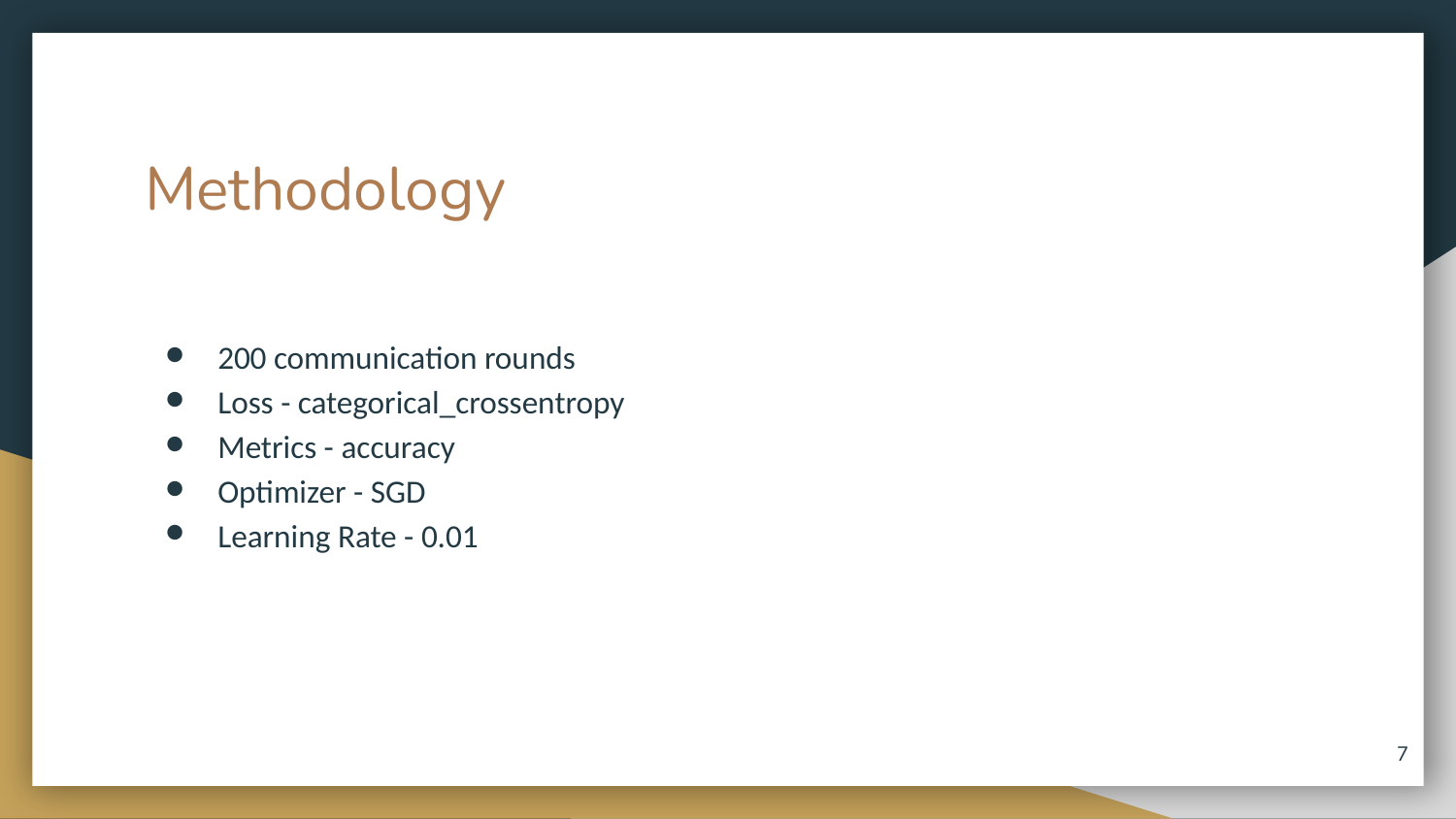

# Methodology
200 communication rounds
Loss - categorical_crossentropy
Metrics - accuracy
Optimizer - SGD
Learning Rate - 0.01
7